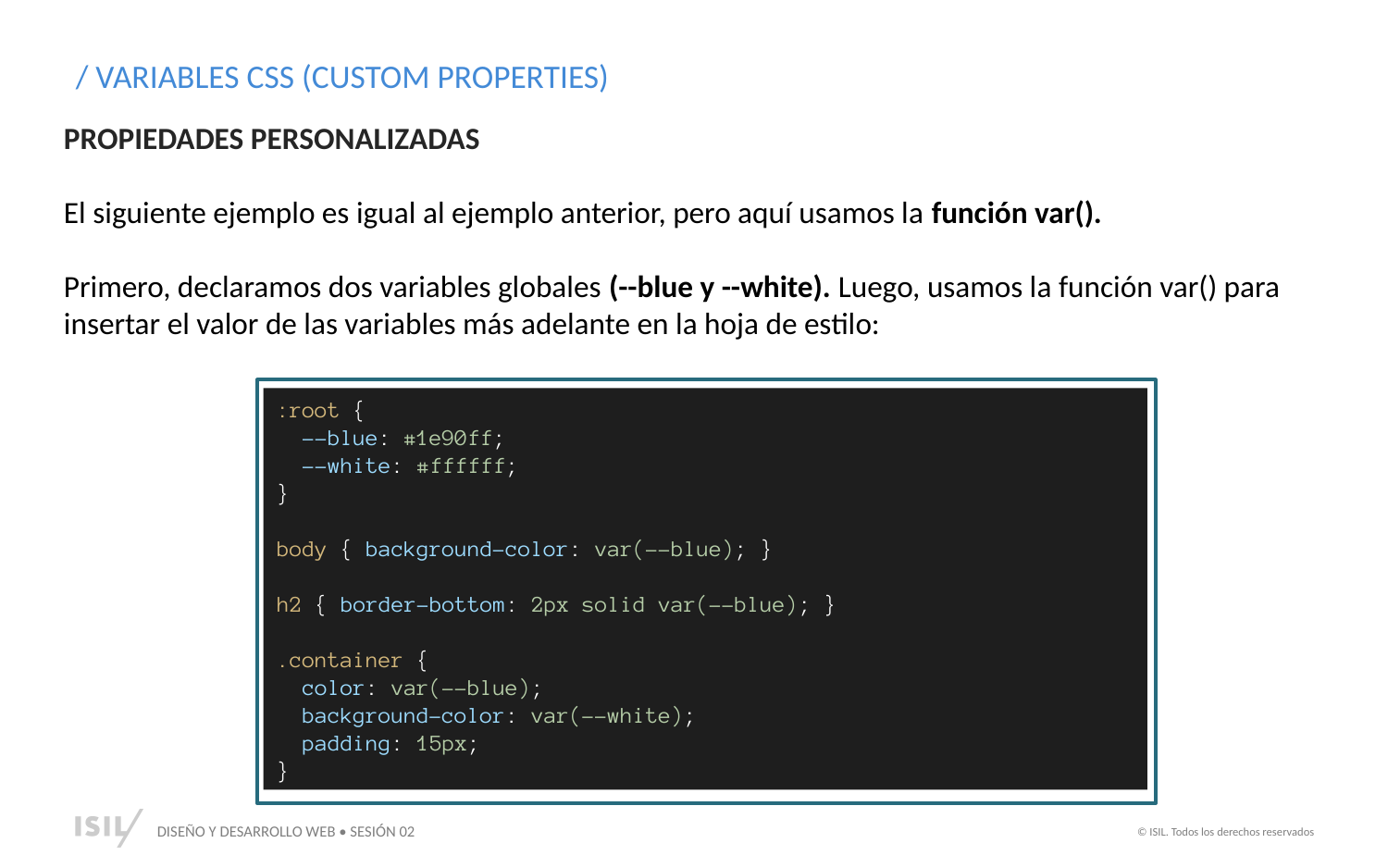

/ VARIABLES CSS (CUSTOM PROPERTIES)
PROPIEDADES PERSONALIZADAS

El siguiente ejemplo es igual al ejemplo anterior, pero aquí usamos la función var().

Primero, declaramos dos variables globales (--blue y --white). Luego, usamos la función var() para insertar el valor de las variables más adelante en la hoja de estilo:

:root {
  --blue: #1e90ff;
  --white: #ffffff;
}
body { background-color: var(--blue); }
h2 { border-bottom: 2px solid var(--blue); }

.container {
  color: var(--blue);
  background-color: var(--white);
  padding: 15px;
}